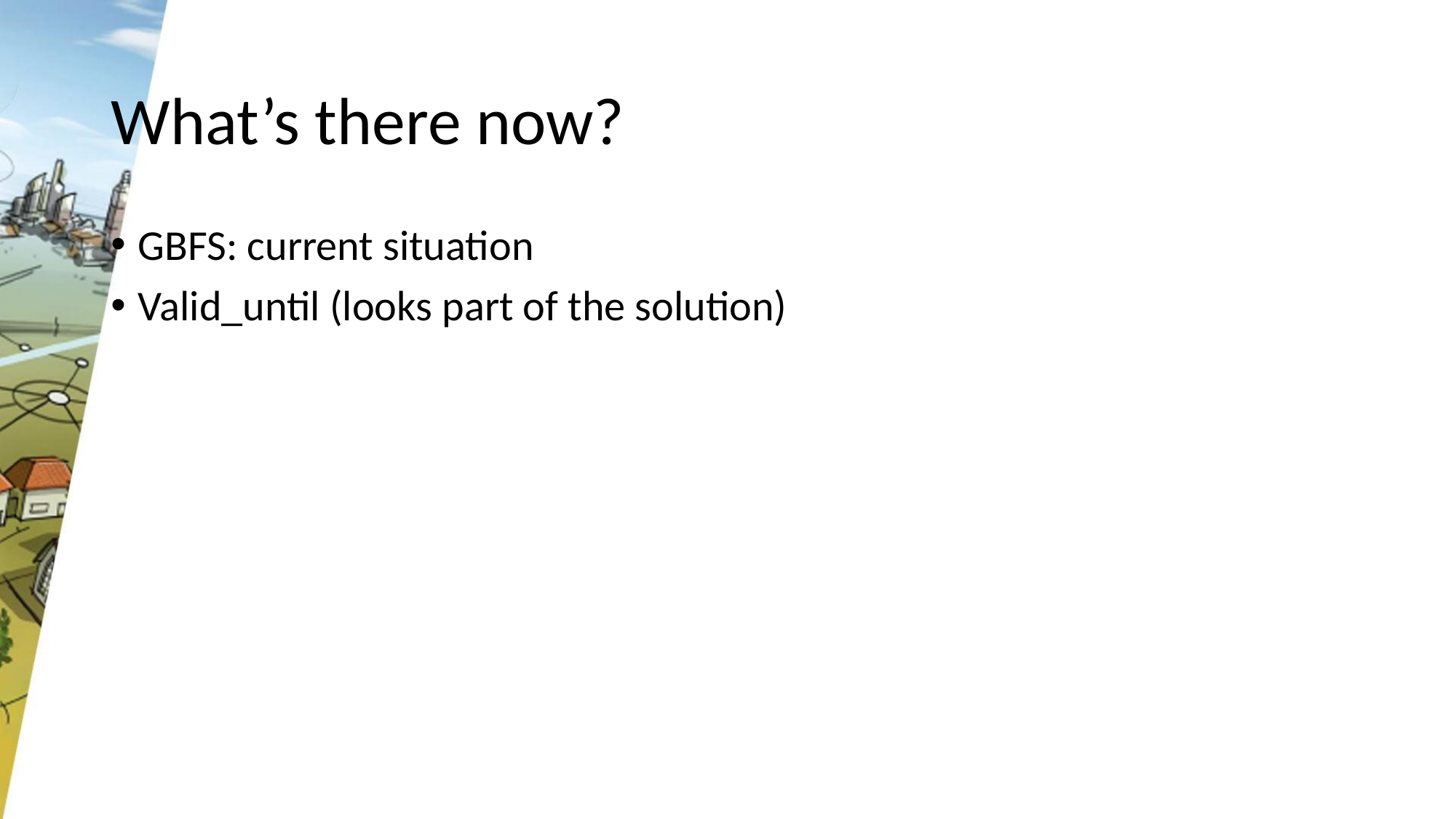

# What’s there now?
GBFS: current situation
Valid_until (looks part of the solution)